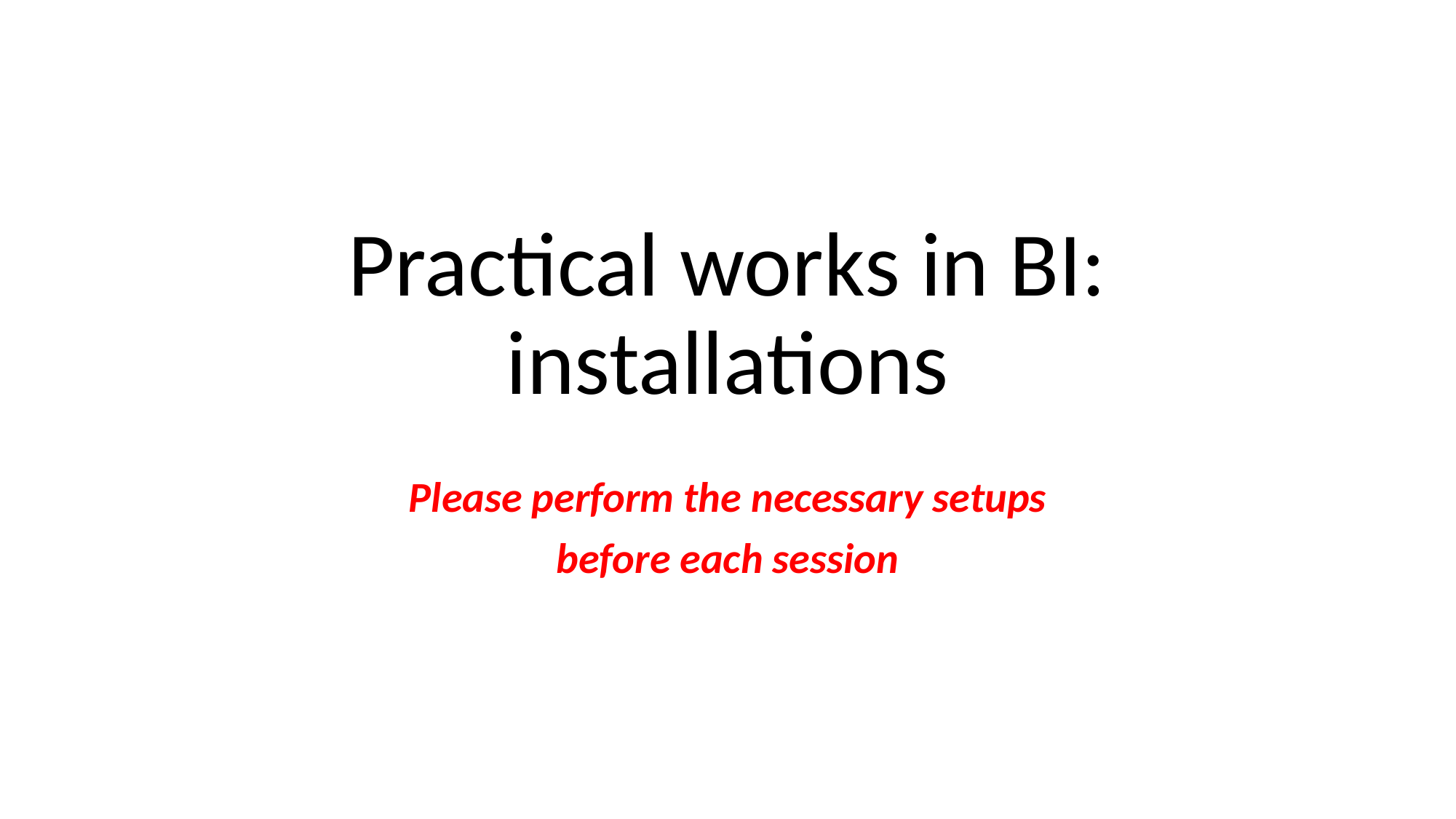

# Practical works in BI: installations
Please perform the necessary setups
before each session